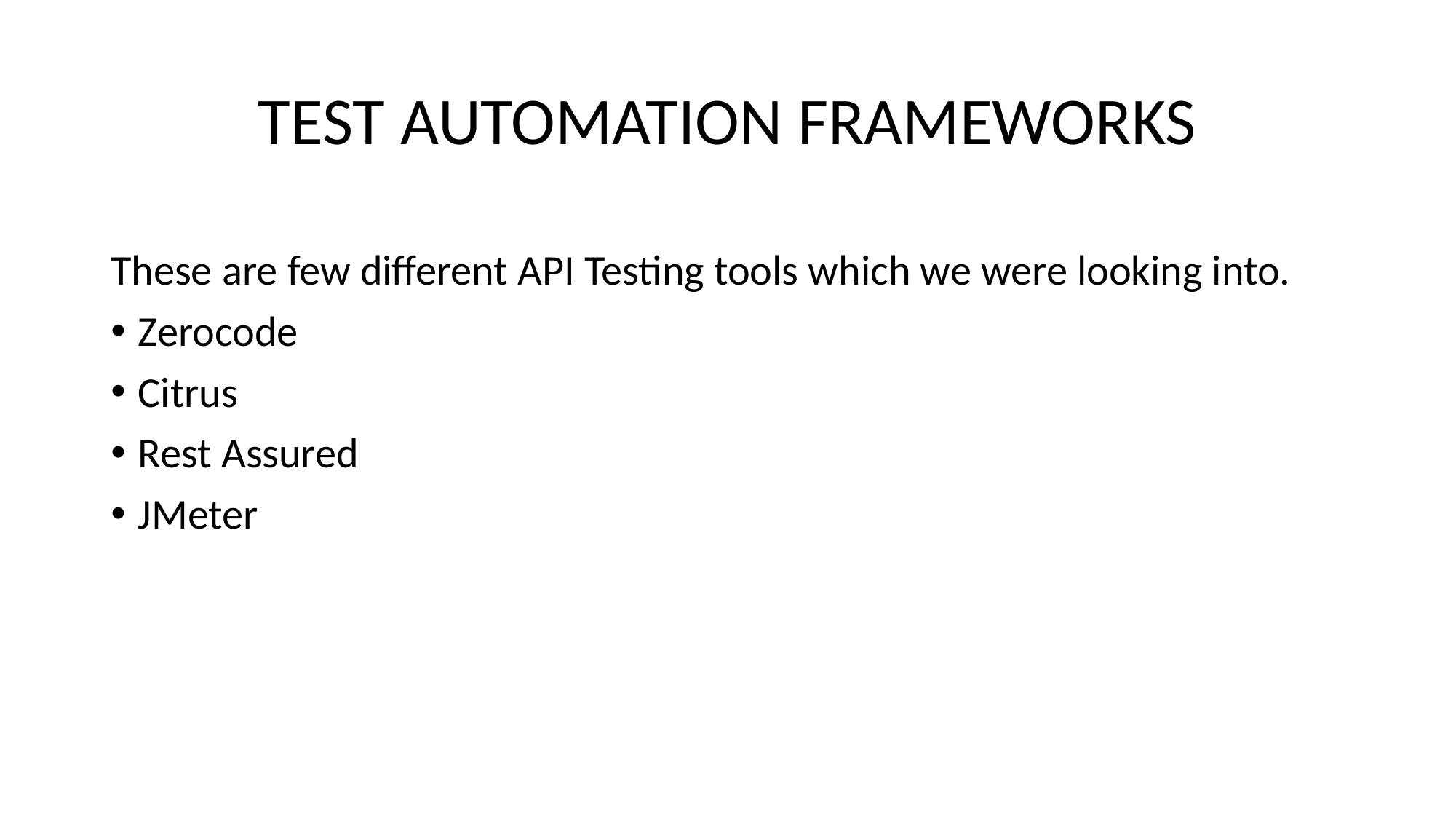

# TEST AUTOMATION FRAMEWORKS
These are few different API Testing tools which we were looking into.
Zerocode
Citrus
Rest Assured
JMeter